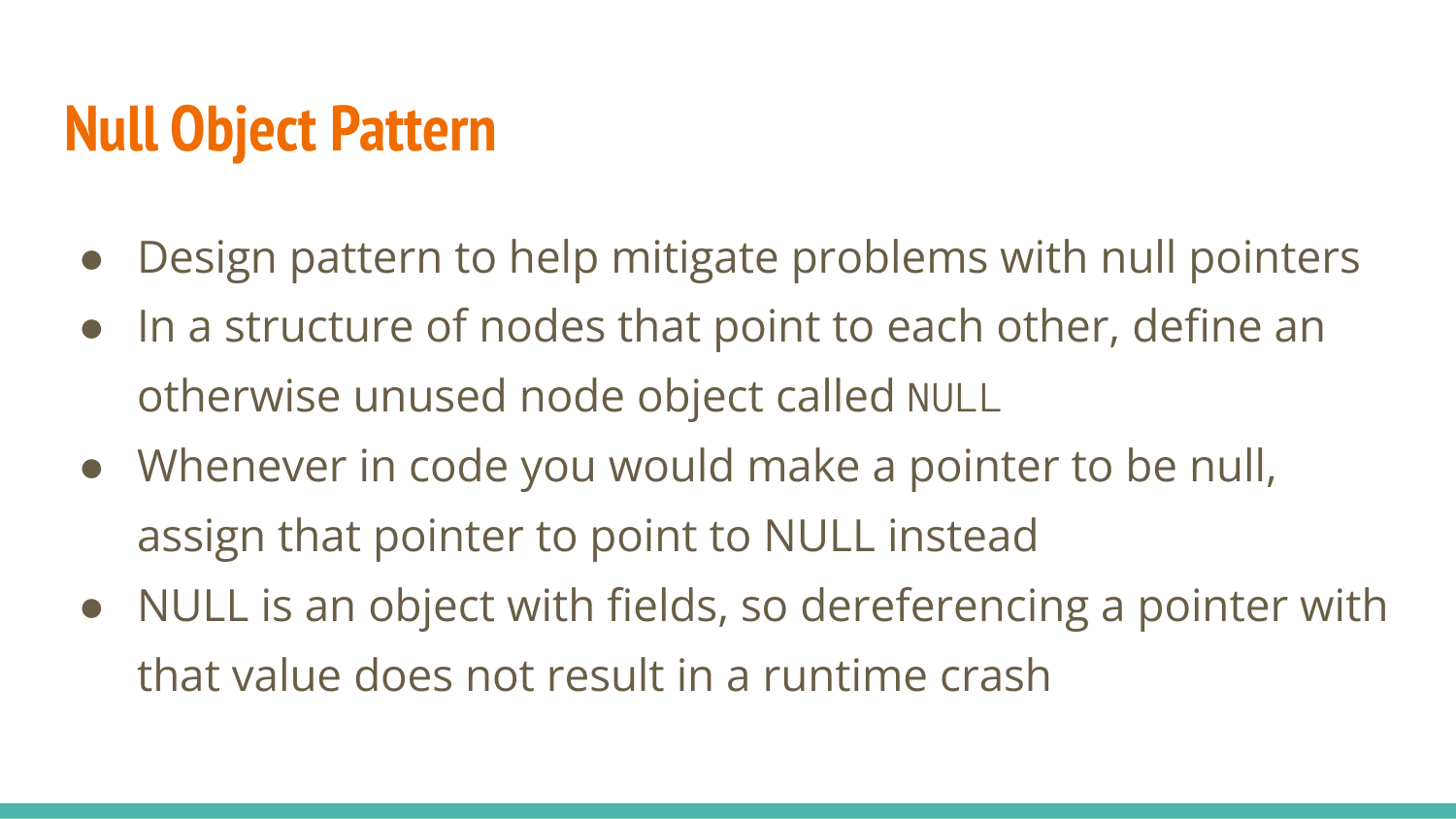

# Null Object Pattern
Design pattern to help mitigate problems with null pointers
In a structure of nodes that point to each other, define an otherwise unused node object called NULL
Whenever in code you would make a pointer to be null, assign that pointer to point to NULL instead
NULL is an object with fields, so dereferencing a pointer with that value does not result in a runtime crash